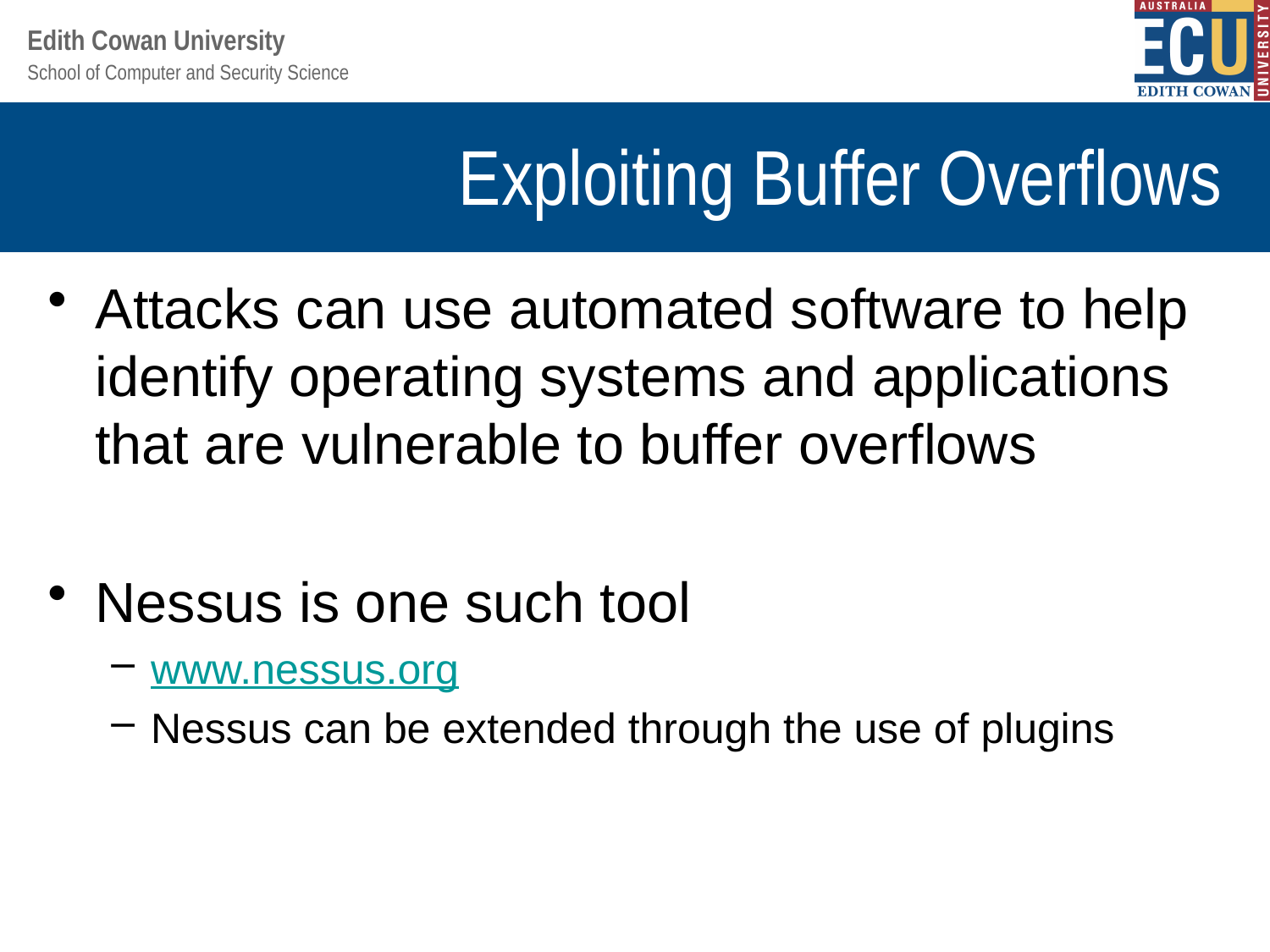

# Exploiting Buffer Overflows
Attacks can use automated software to help identify operating systems and applications that are vulnerable to buffer overflows

Nessus is one such tool
www.nessus.org
Nessus can be extended through the use of plugins